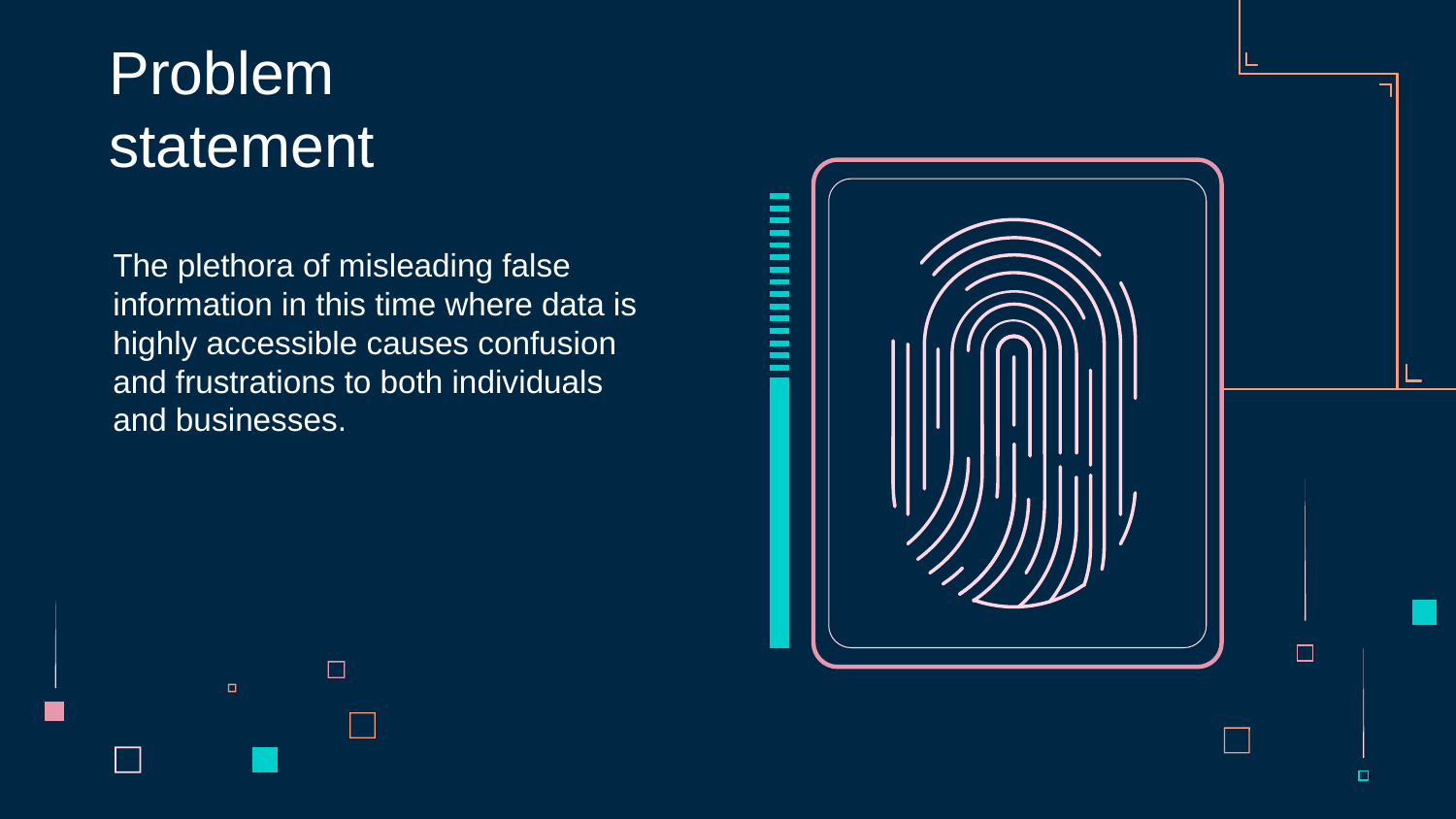

# Problem statement

The plethora of misleading false information in this time where data is highly accessible causes confusion and frustrations to both individuals and businesses.